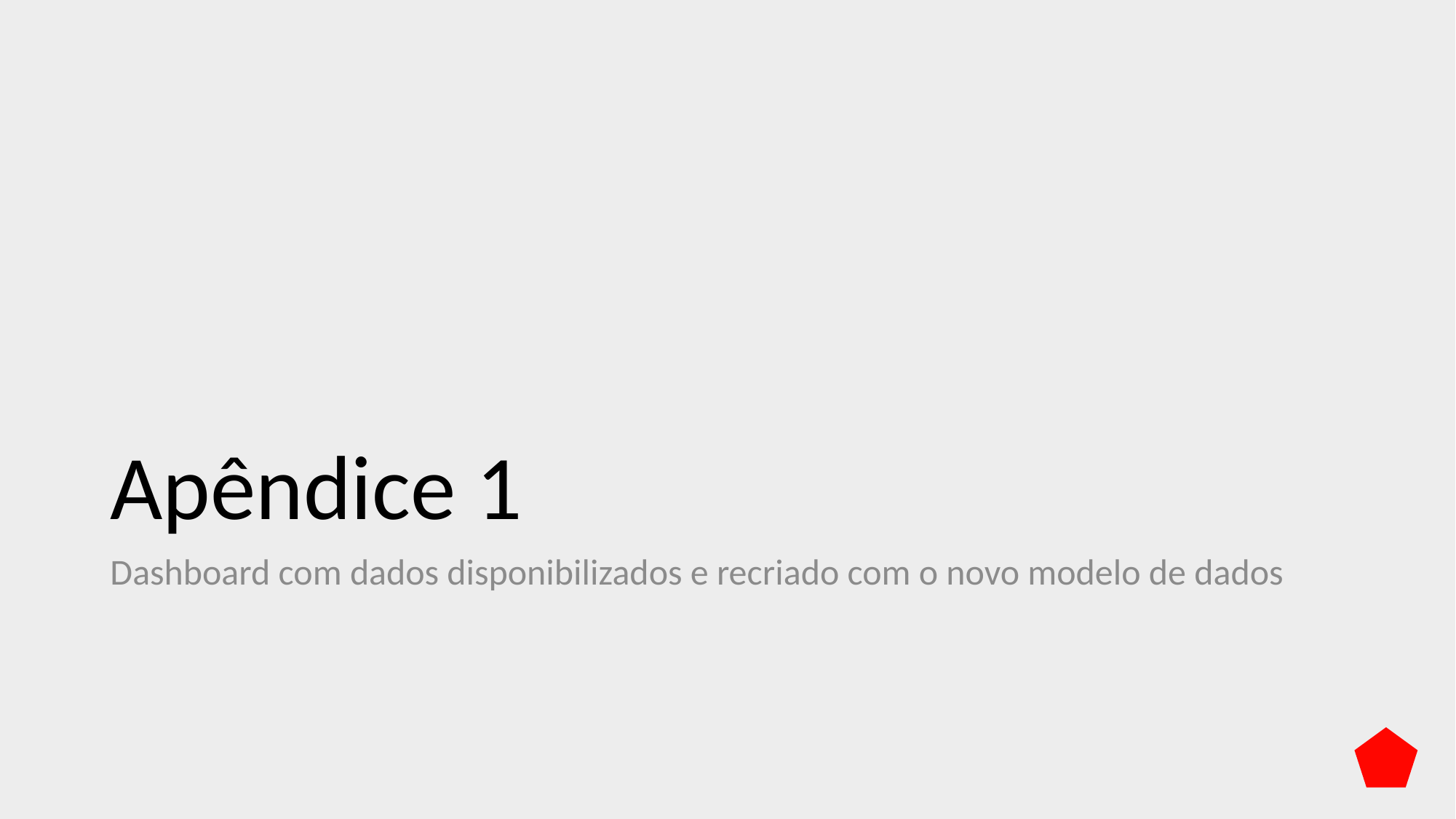

# Apêndice 1
Dashboard com dados disponibilizados e recriado com o novo modelo de dados